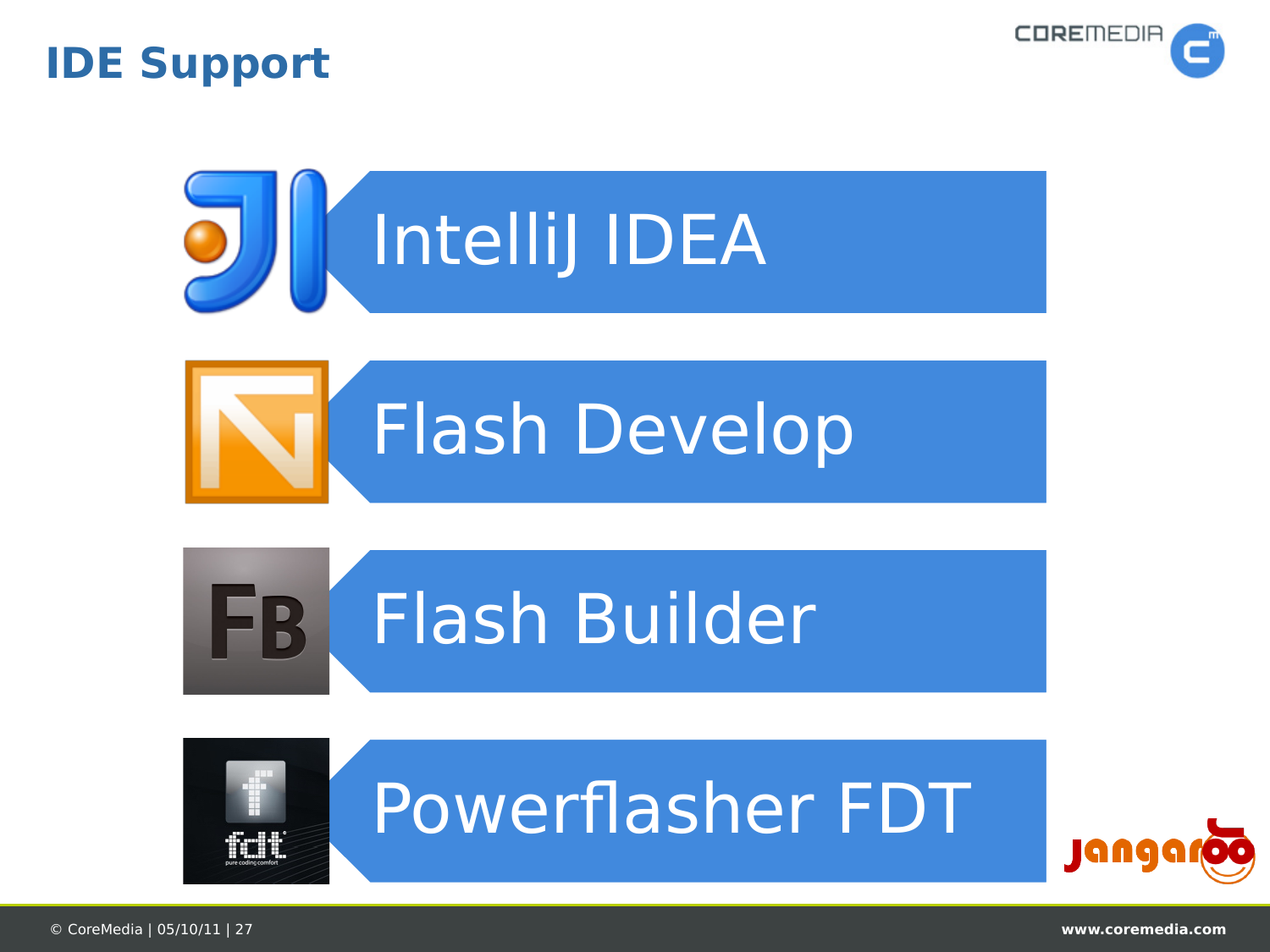

# IDE Support
IntelliJ IDEA
Flash Develop
Flash Builder
Powerflasher FDT